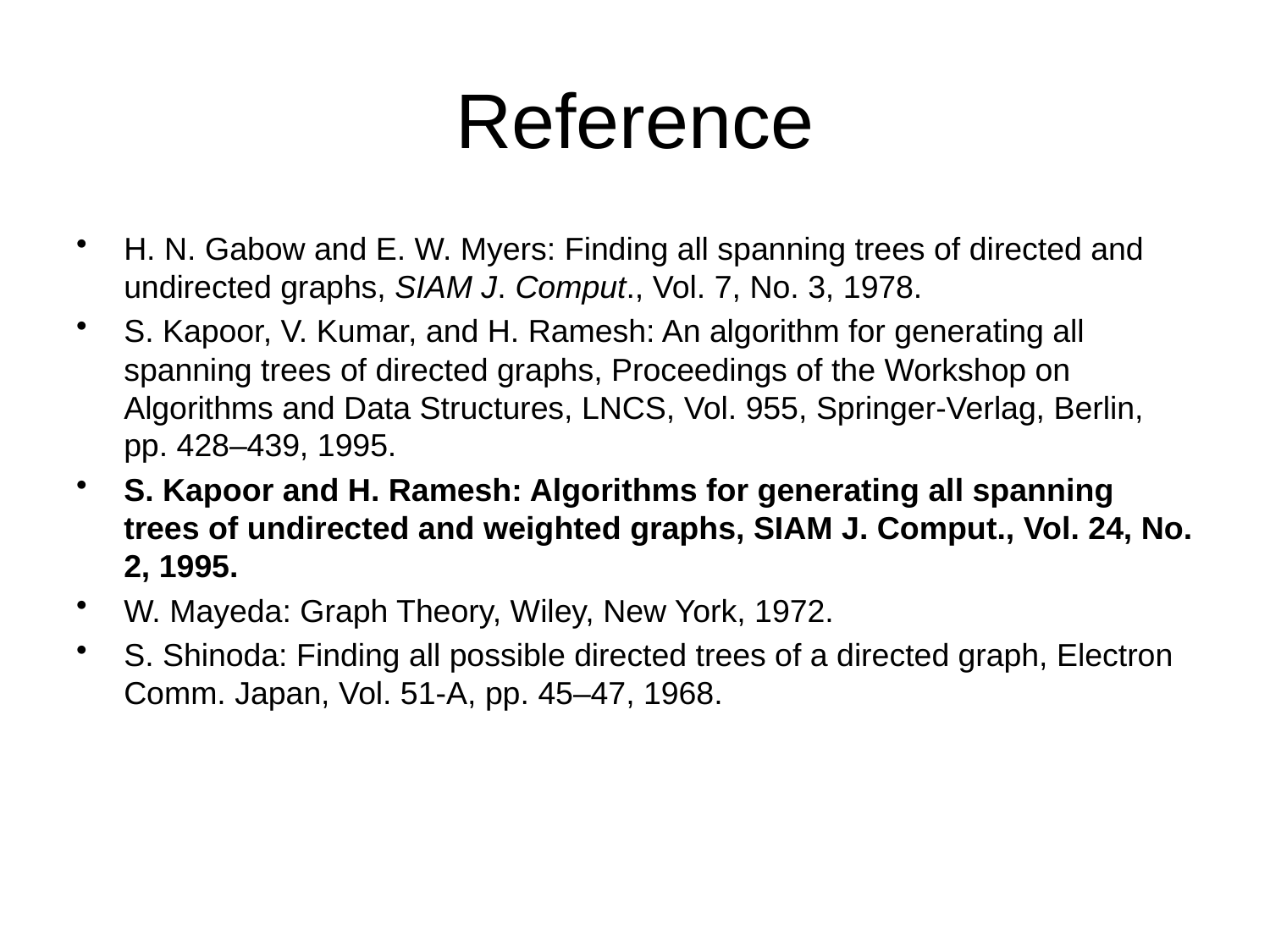

# Reference
H. N. Gabow and E. W. Myers: Finding all spanning trees of directed and undirected graphs, SIAM J. Comput., Vol. 7, No. 3, 1978.
S. Kapoor, V. Kumar, and H. Ramesh: An algorithm for generating all spanning trees of directed graphs, Proceedings of the Workshop on Algorithms and Data Structures, LNCS, Vol. 955, Springer-Verlag, Berlin, pp. 428–439, 1995.
S. Kapoor and H. Ramesh: Algorithms for generating all spanning trees of undirected and weighted graphs, SIAM J. Comput., Vol. 24, No. 2, 1995.
W. Mayeda: Graph Theory, Wiley, New York, 1972.
S. Shinoda: Finding all possible directed trees of a directed graph, Electron Comm. Japan, Vol. 51-A, pp. 45–47, 1968.